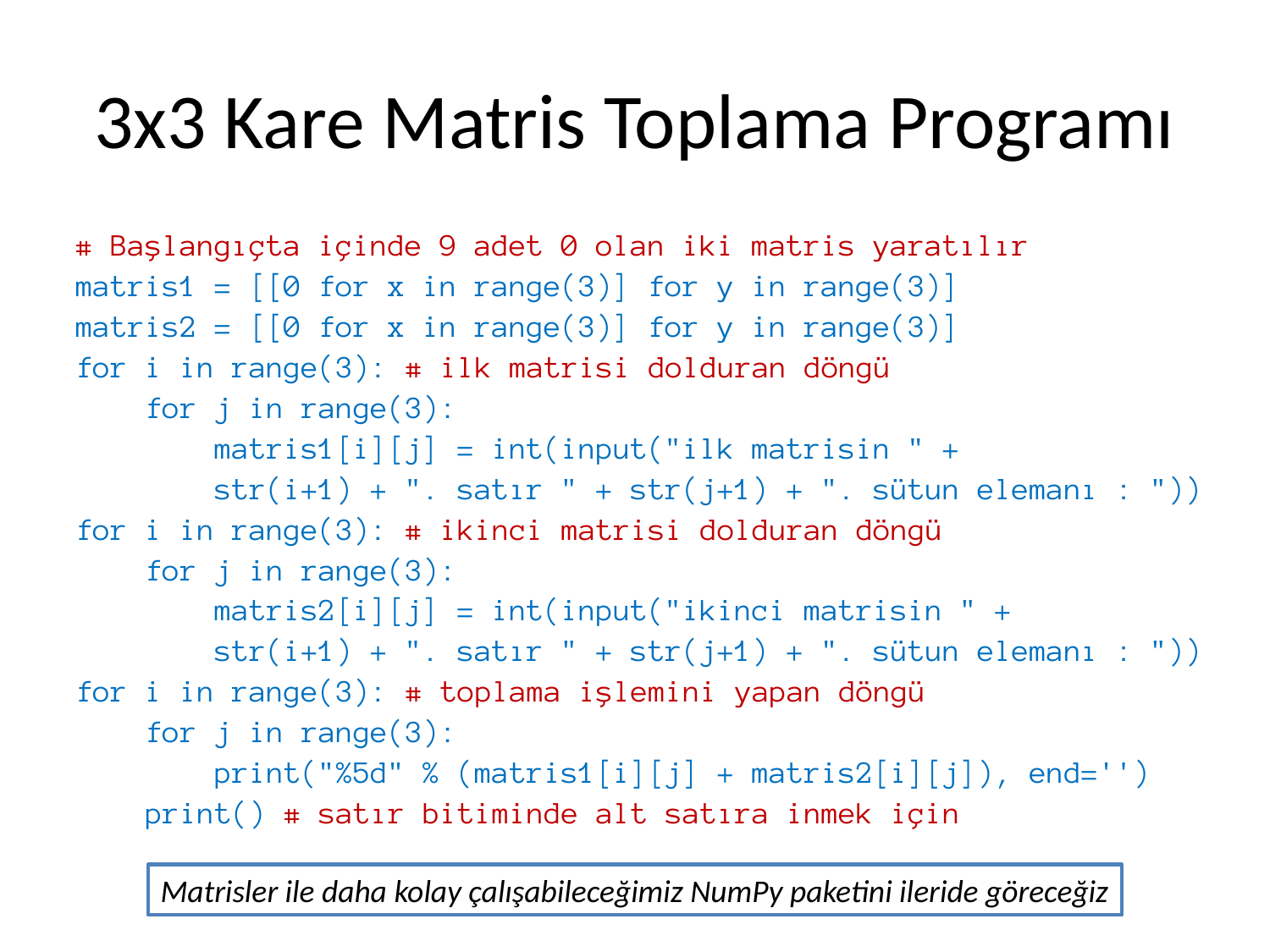

# 3x3 Kare Matris Toplama Programı
# Başlangıçta içinde 9 adet 0 olan iki matris yaratılır
matris1 = [[0 for x in range(3)] for y in range(3)]
matris2 = [[0 for x in range(3)] for y in range(3)]
for i in range(3): # ilk matrisi dolduran döngü
    for j in range(3):
        matris1[i][j] = int(input("ilk matrisin " +
        str(i+1) + ". satır " + str(j+1) + ". sütun elemanı : "))
for i in range(3): # ikinci matrisi dolduran döngü
    for j in range(3):
        matris2[i][j] = int(input("ikinci matrisin " +
        str(i+1) + ". satır " + str(j+1) + ". sütun elemanı : "))
for i in range(3): # toplama işlemini yapan döngü
    for j in range(3):
        print("%5d" % (matris1[i][j] + matris2[i][j]), end='')
    print() # satır bitiminde alt satıra inmek için
Matrisler ile daha kolay çalışabileceğimiz NumPy paketini ileride göreceğiz